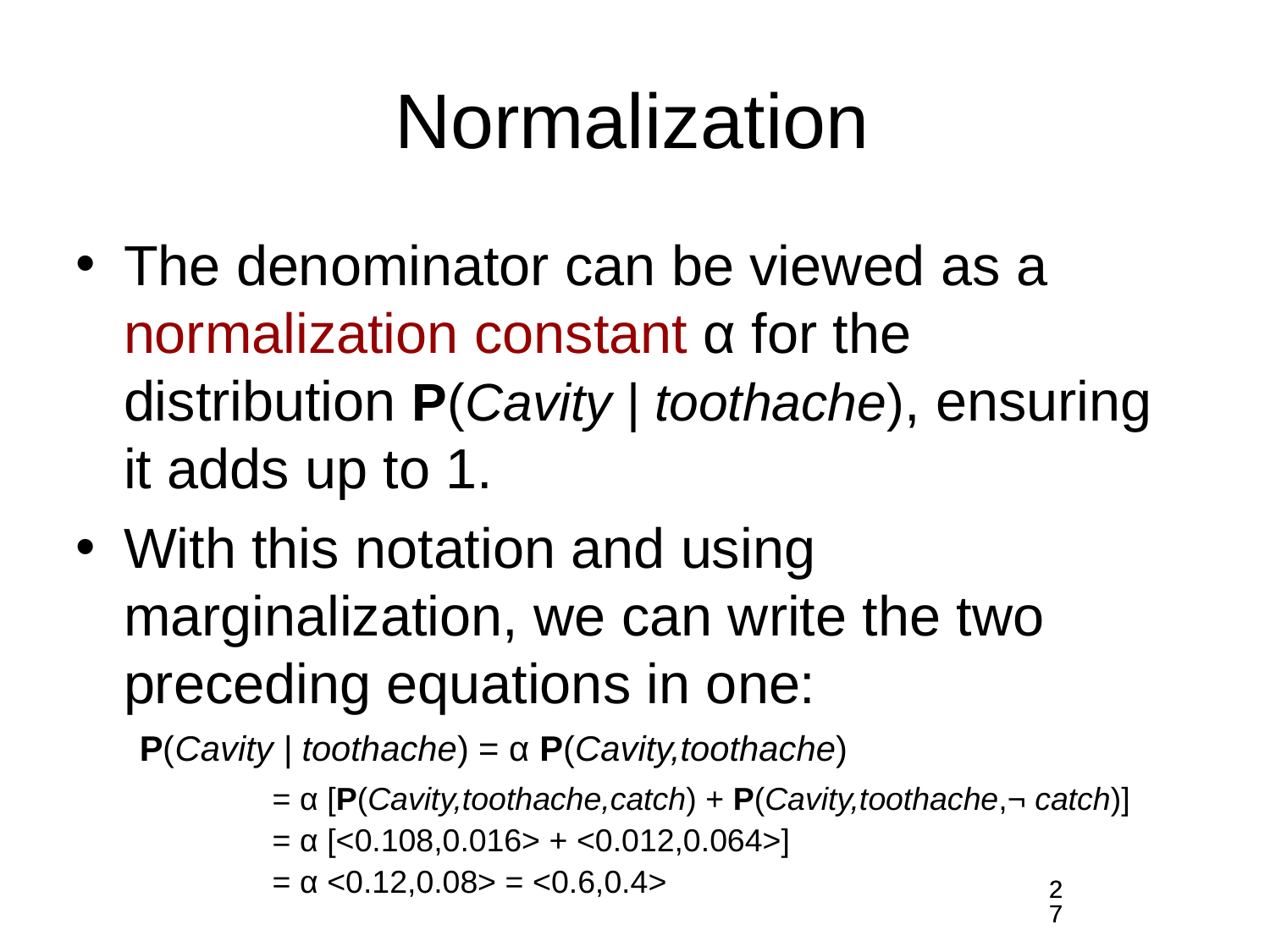

# Normalization
The denominator can be viewed as a normalization constant α for the distribution P(Cavity | toothache), ensuring it adds up to 1.
With this notation and using marginalization, we can write the two preceding equations in one:
P(Cavity | toothache) = α P(Cavity,toothache)
= α [P(Cavity,toothache,catch) + P(Cavity,toothache,¬ catch)]
= α [<0.108,0.016> + <0.012,0.064>]
= α <0.12,0.08> = <0.6,0.4>
27
27